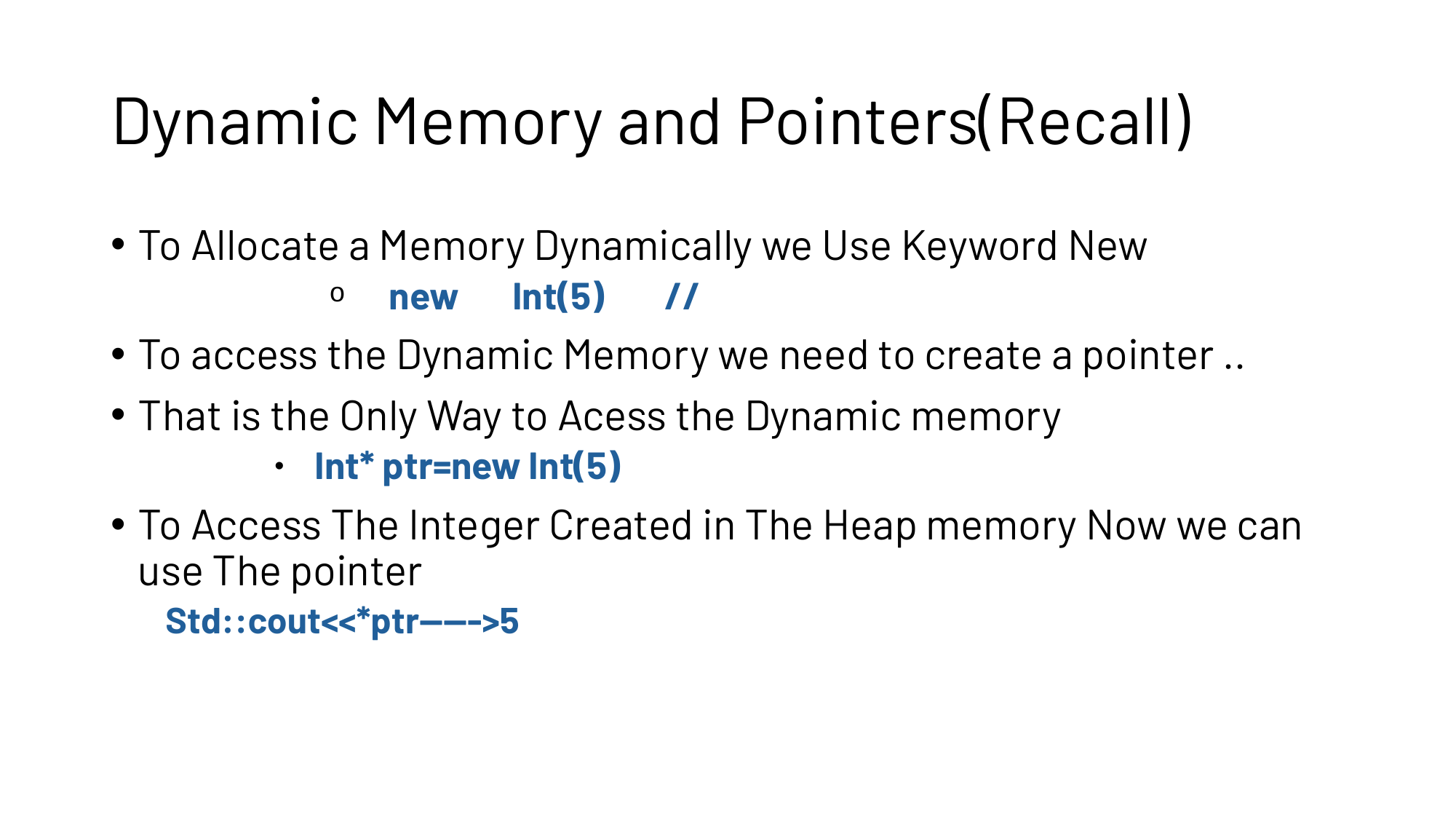

# Dynamic Memory and Pointers(Recall)
To Allocate a Memory Dynamically we Use Keyword New
      new       Int(5)        //
To access the Dynamic Memory we need to create a pointer ..
That is the Only Way to Acess the Dynamic memory
  Int* ptr=new Int(5)
To Access The Integer Created in The Heap memory Now we can use The pointer
Std::cout<<*ptr----->5